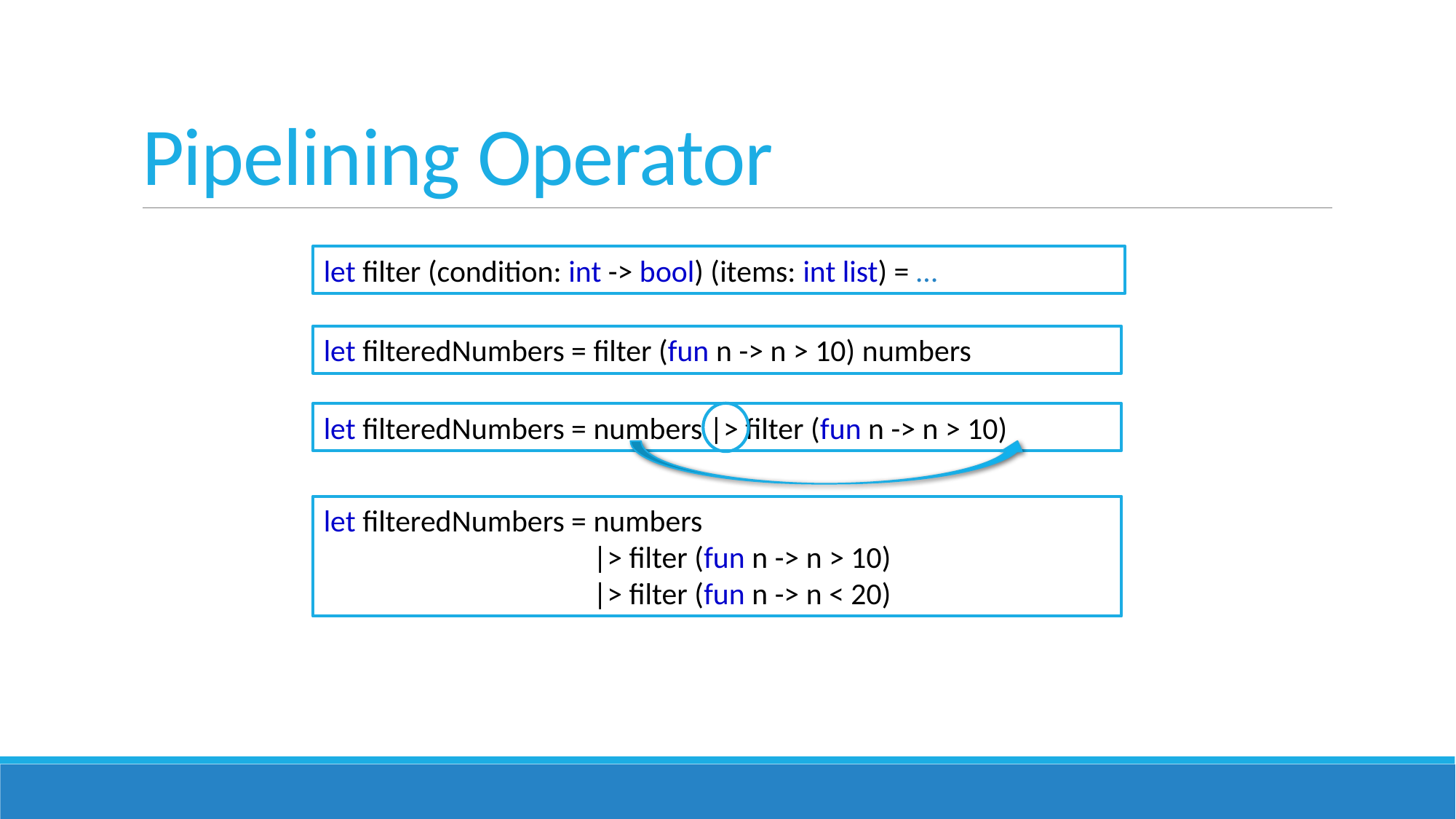

# Pipelining Operator
let filter (condition: int -> bool) (items: int list) = …
let filteredNumbers = filter (fun n -> n > 10) numbers

let filteredNumbers = numbers |> filter (fun n -> n > 10)

let filteredNumbers = numbers
                                       |> filter (fun n -> n > 10)
                                       |> filter (fun n -> n < 20)